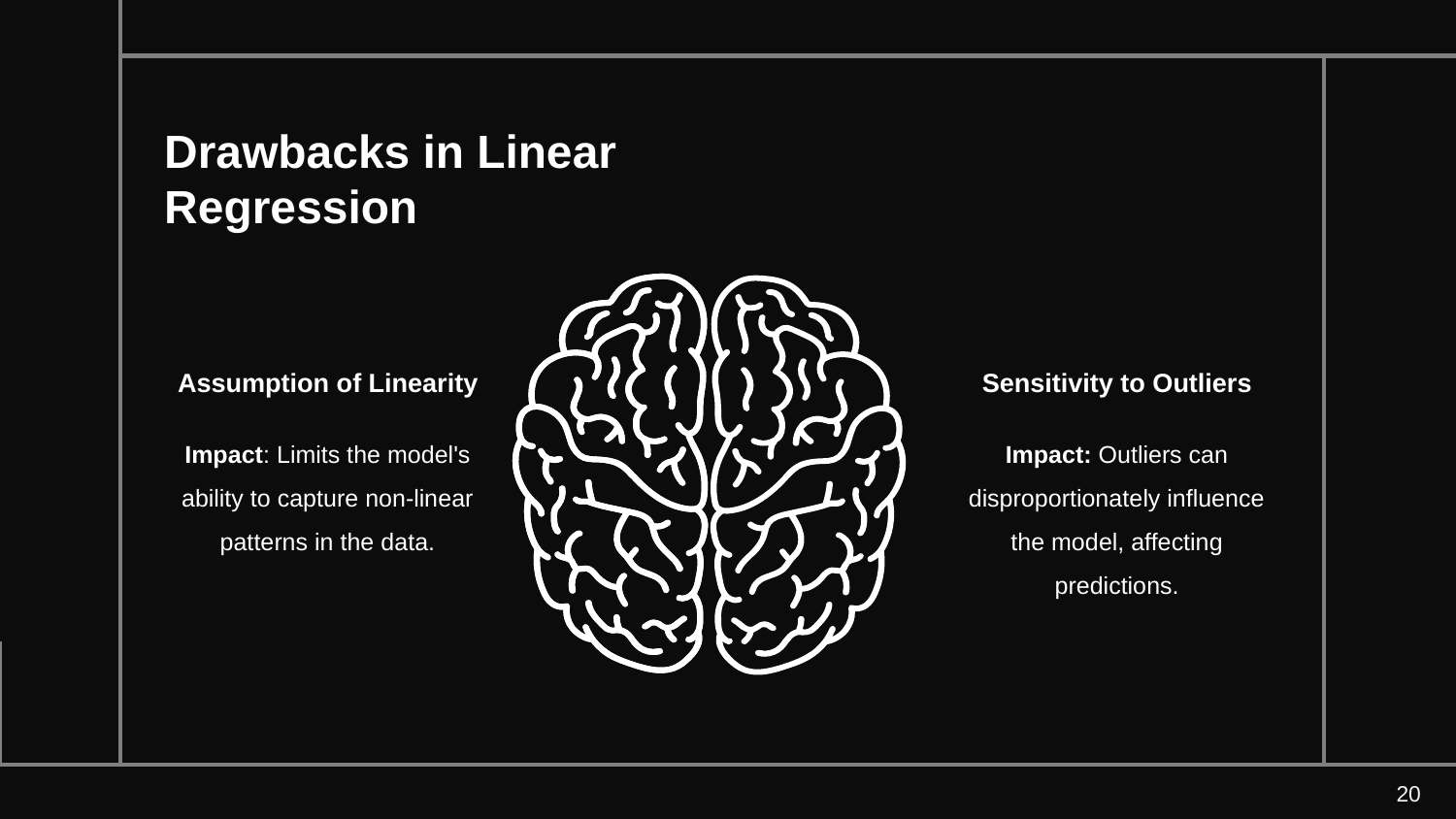

Drawbacks in Linear Regression

Sensitivity to Outliers
Assumption of Linearity
Impact: Outliers can disproportionately influence the model, affecting predictions.
Impact: Limits the model's ability to capture non-linear patterns in the data.
20